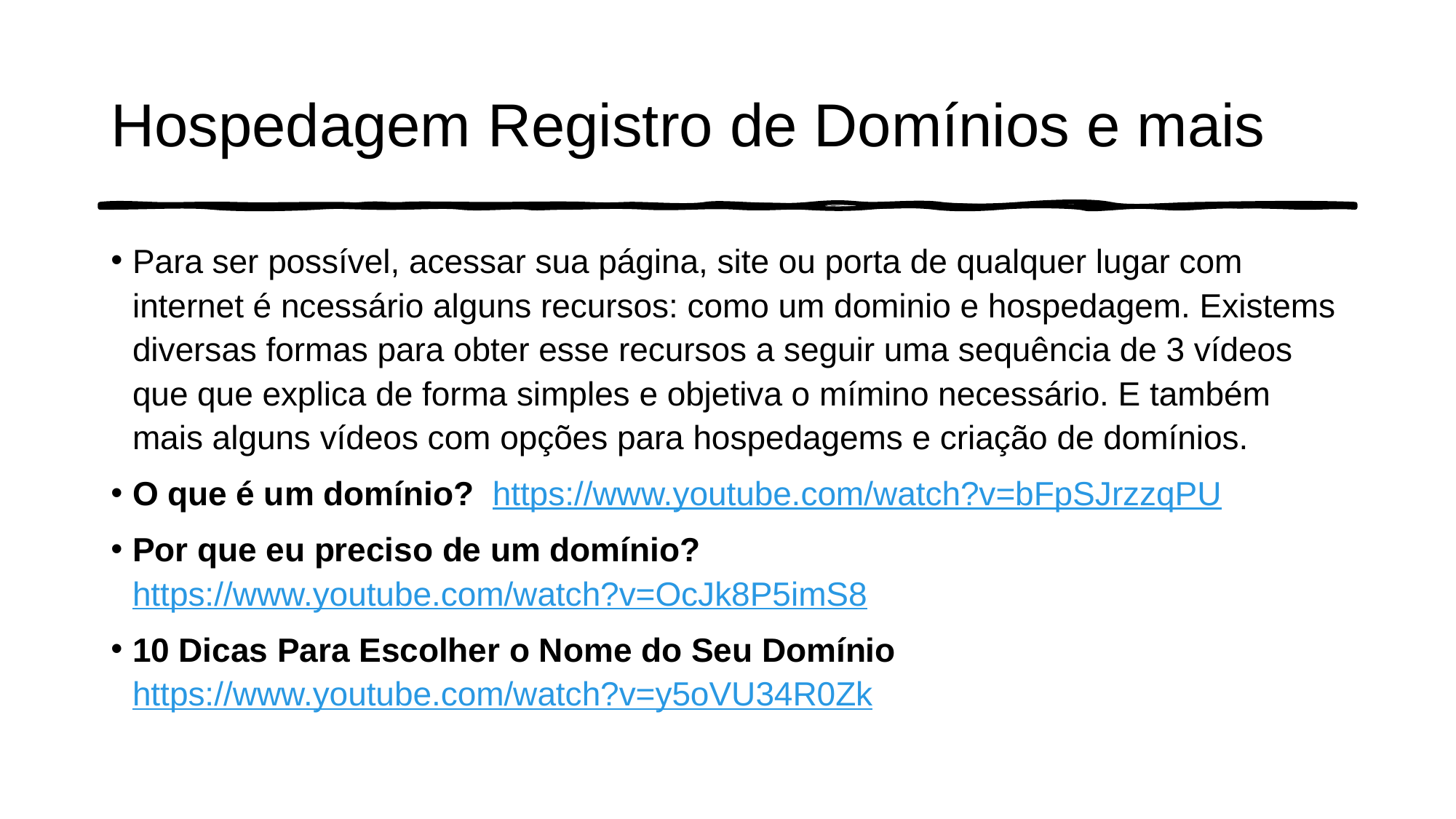

# Hospedagem Registro de Domínios e mais
Para ser possível, acessar sua página, site ou porta de qualquer lugar com internet é ncessário alguns recursos: como um dominio e hospedagem. Existems diversas formas para obter esse recursos a seguir uma sequência de 3 vídeos que que explica de forma simples e objetiva o mímino necessário. E também mais alguns vídeos com opções para hospedagems e criação de domínios.
O que é um domínio?  https://www.youtube.com/watch?v=bFpSJrzzqPU
Por que eu preciso de um domínio? https://www.youtube.com/watch?v=OcJk8P5imS8
10 Dicas Para Escolher o Nome do Seu Domínio https://www.youtube.com/watch?v=y5oVU34R0Zk